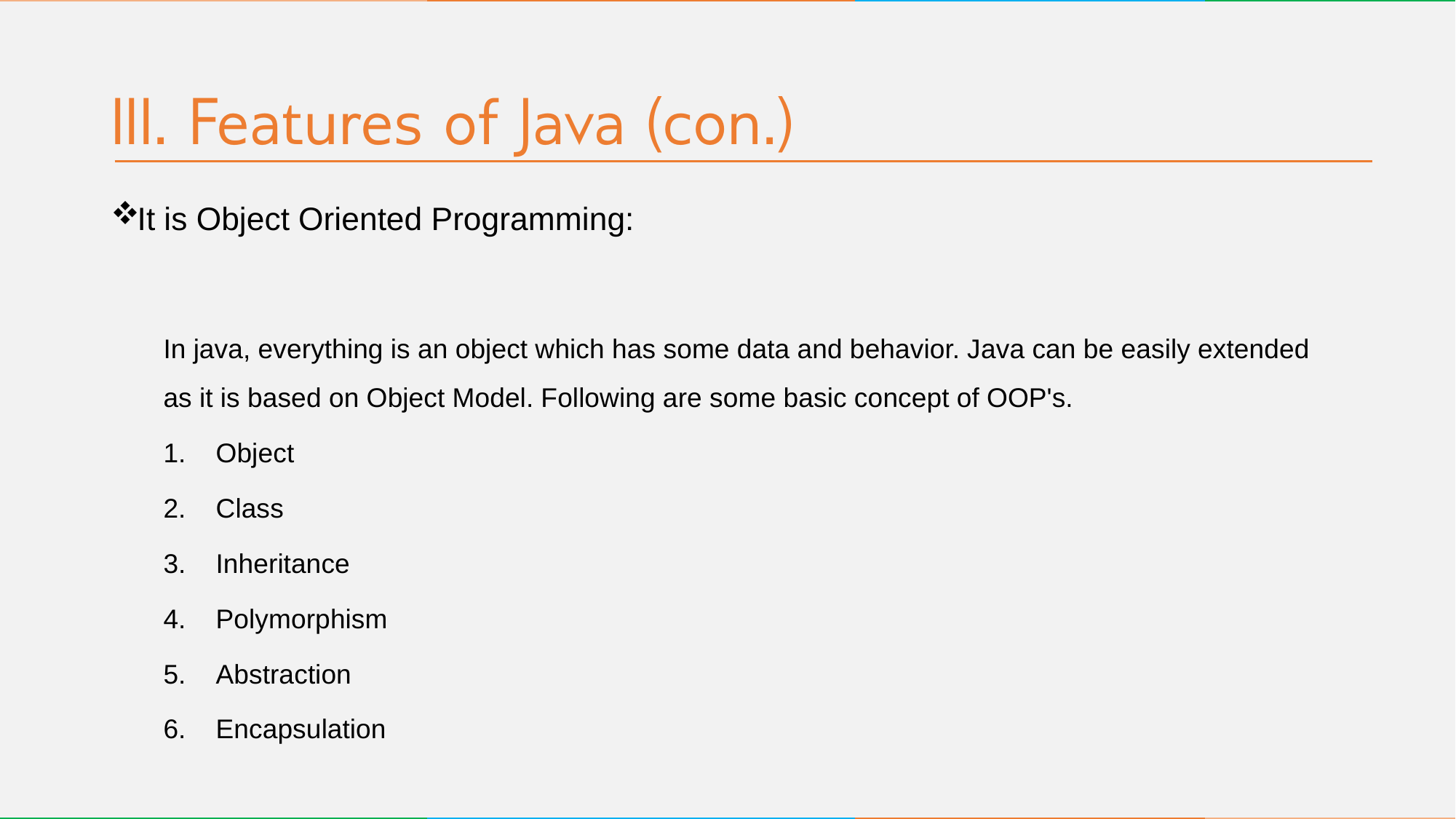

# III. Features of Java (con.)
It is Object Oriented Programming:

In java, everything is an object which has some data and behavior. Java can be easily extended as it is based on Object Model. Following are some basic concept of OOP's.
Object
Class
Inheritance
Polymorphism
Abstraction
Encapsulation